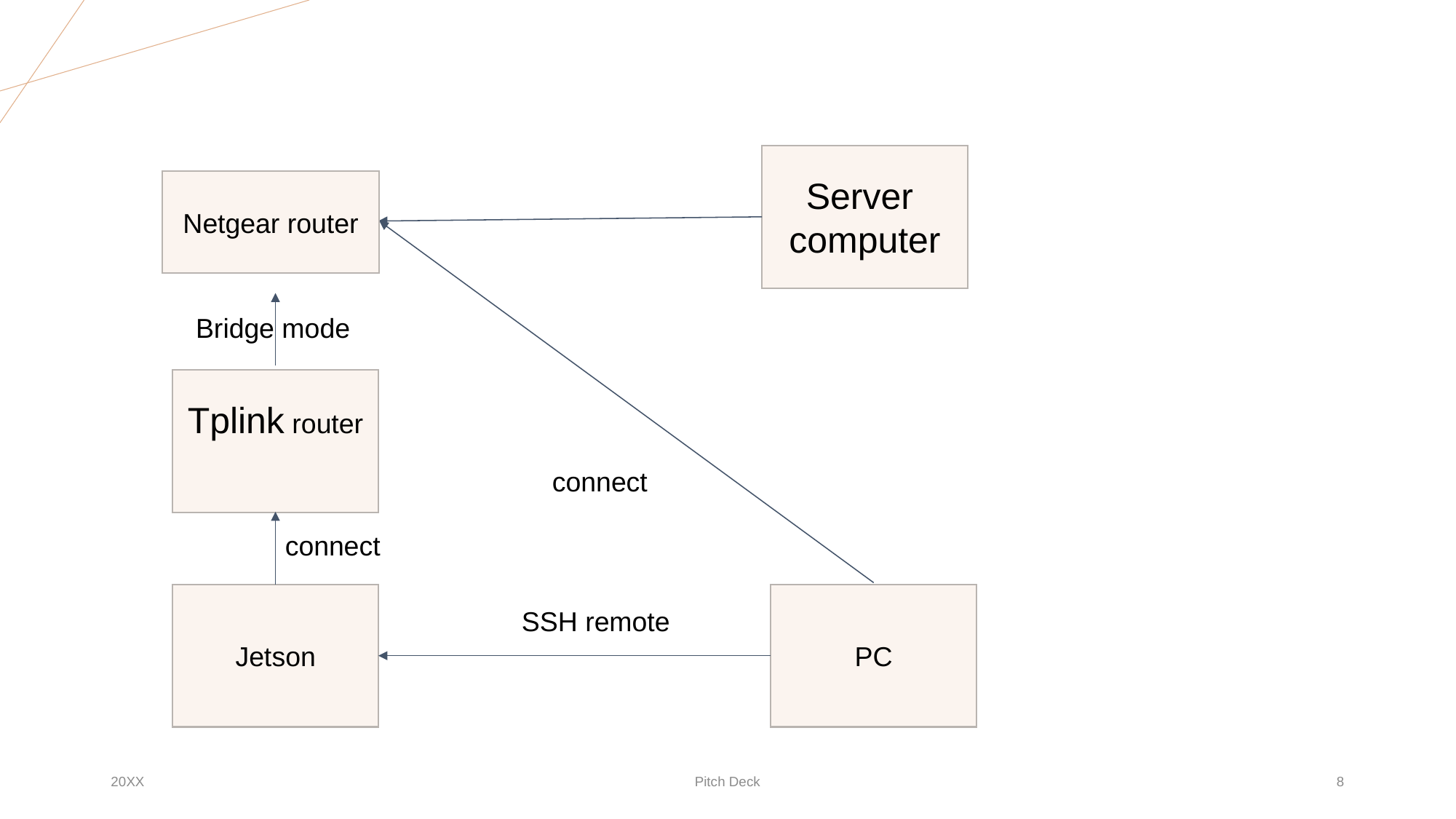

#
Server
computer
Netgear router
Bridge mode
Tplink router

connect
connect
Jetson
PC
SSH remote
20XX
Pitch Deck
8